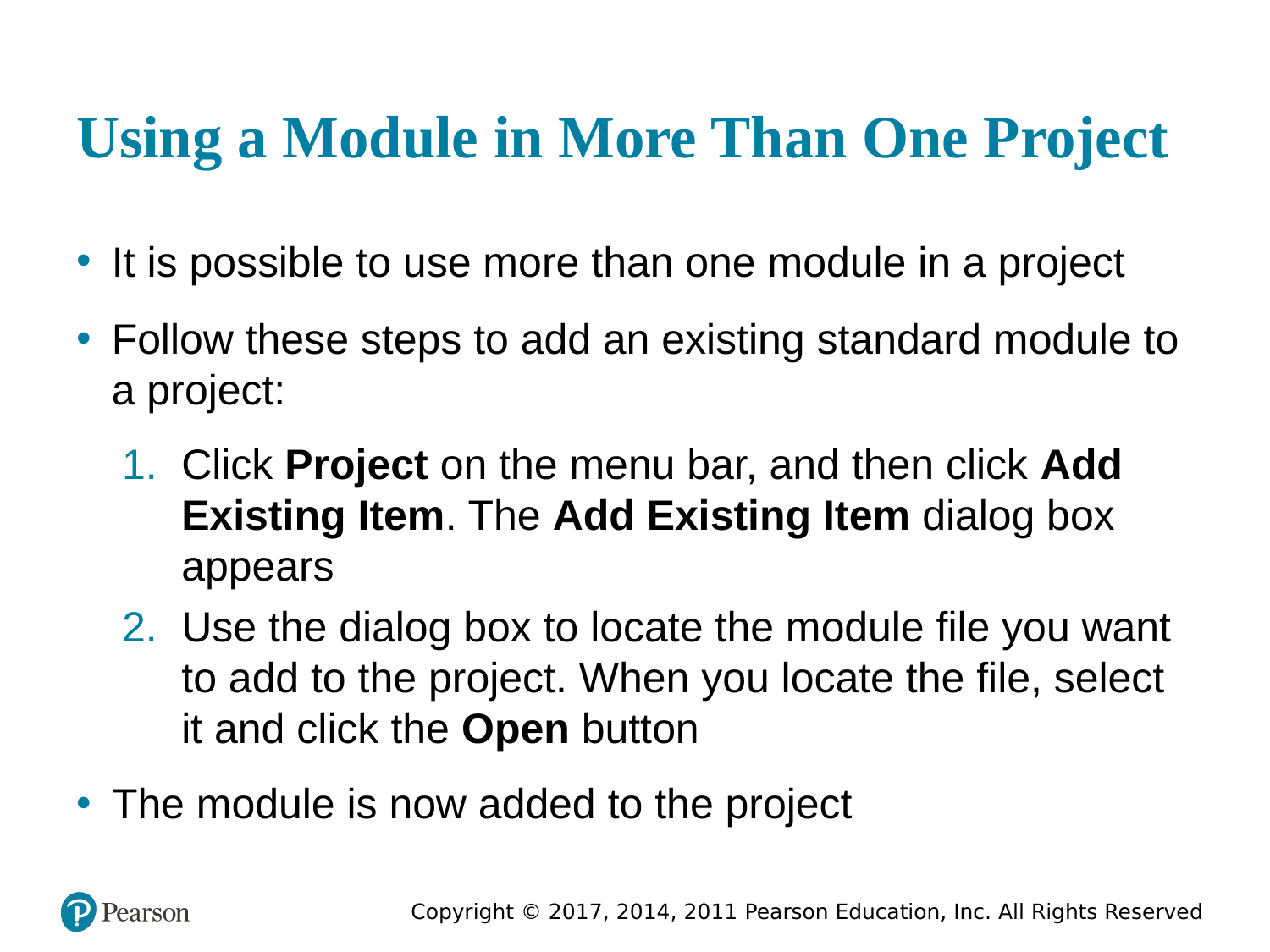

# Using a Module in More Than One Project
It is possible to use more than one module in a project
Follow these steps to add an existing standard module to a project:
Click Project on the menu bar, and then click Add Existing Item. The Add Existing Item dialog box appears
Use the dialog box to locate the module file you want to add to the project. When you locate the file, select it and click the Open button
The module is now added to the project